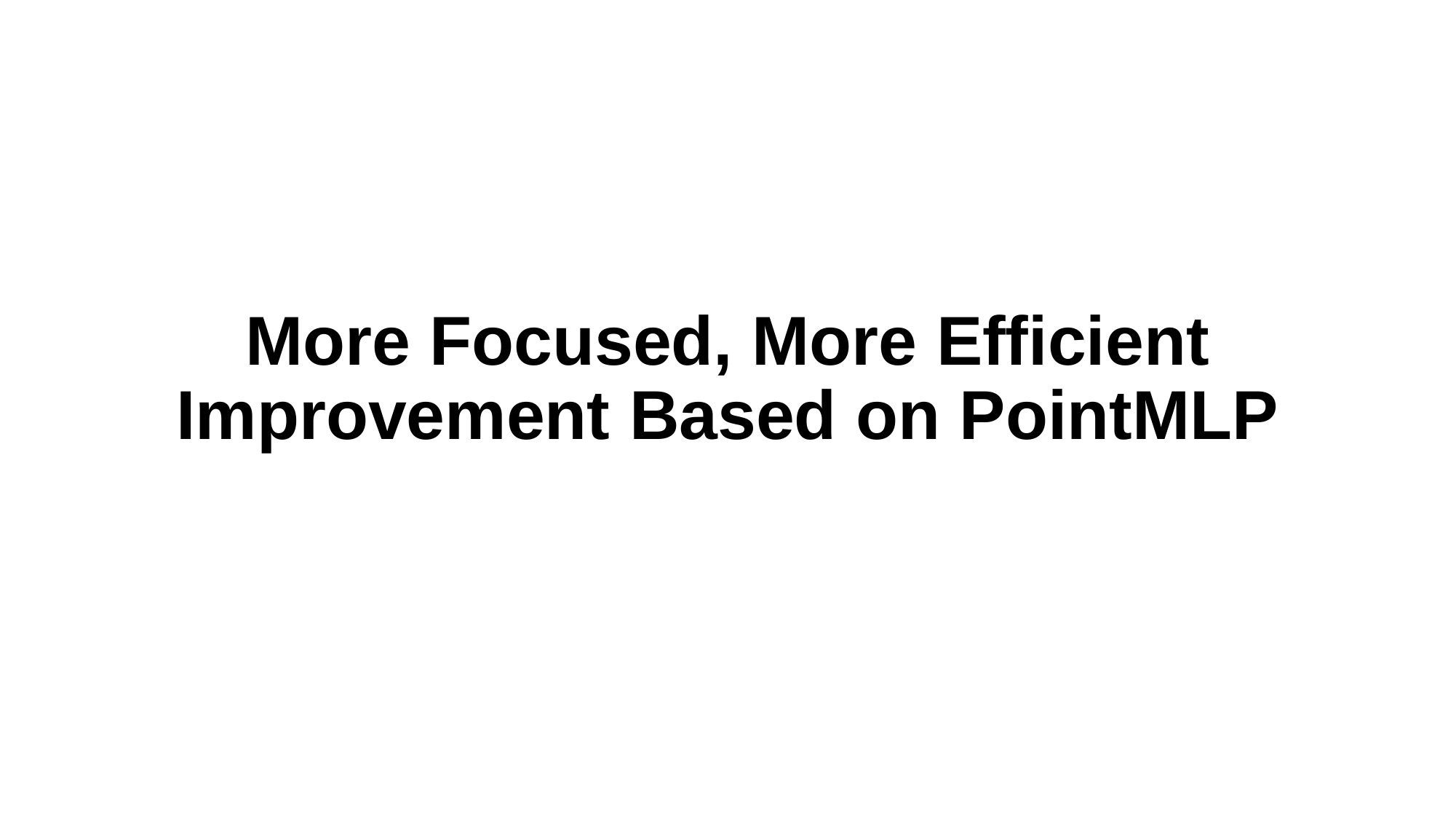

# More Focused, More Efficient Improvement Based on PointMLP